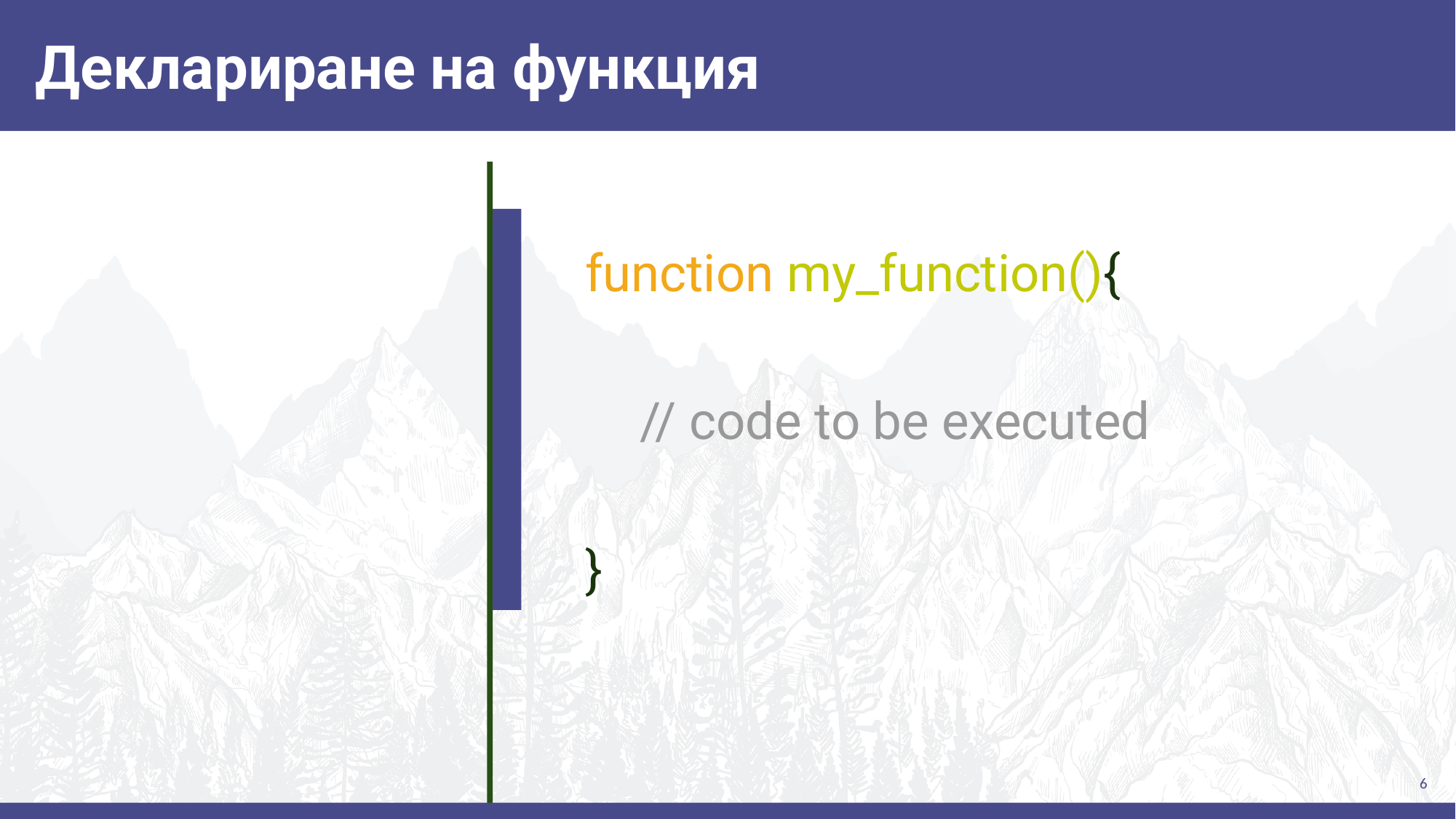

# Деклариране на функция

function my_function(){

// code to be executed

}
6